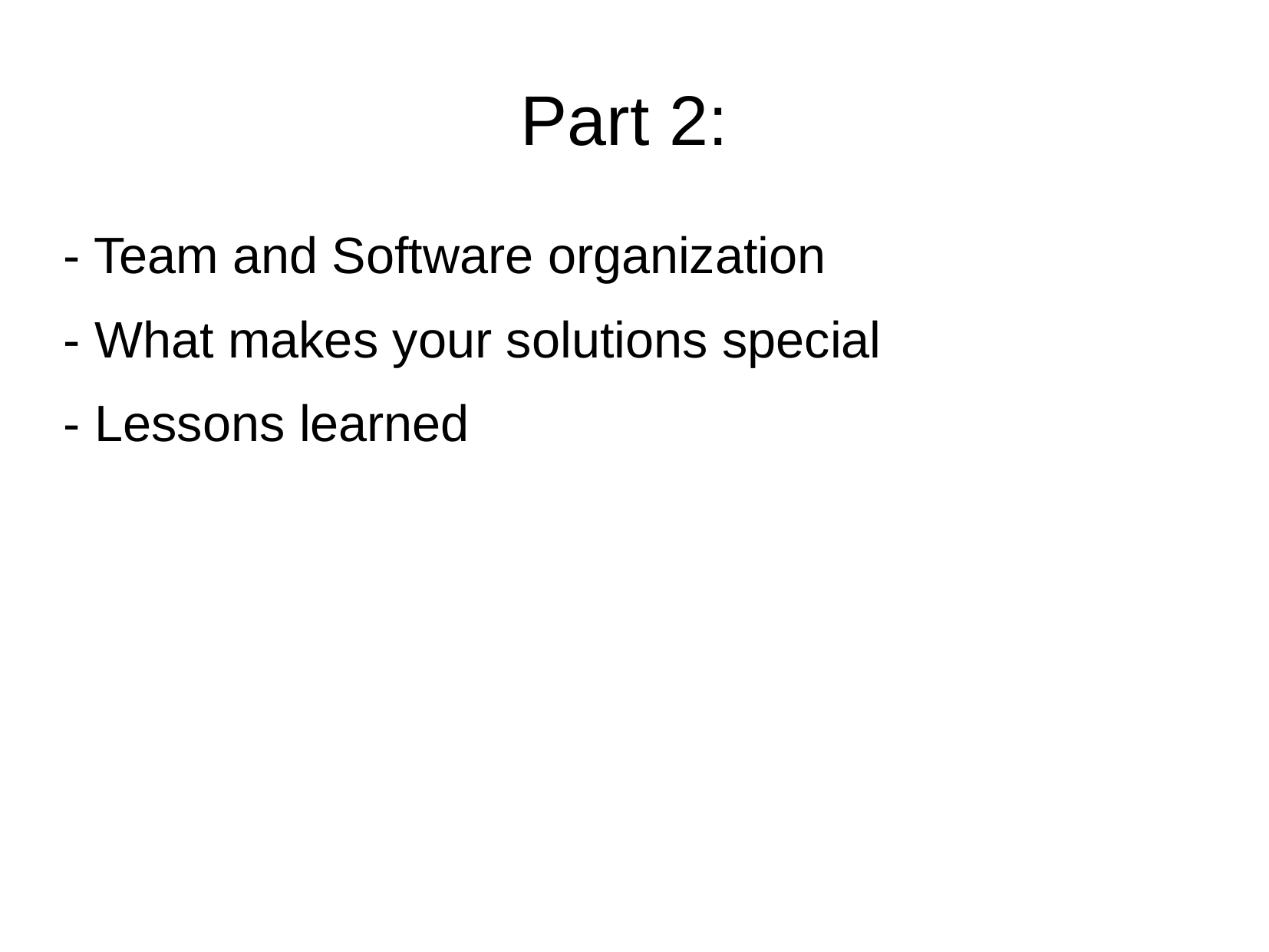

Part 2:
- Team and Software organization
- What makes your solutions special
- Lessons learned